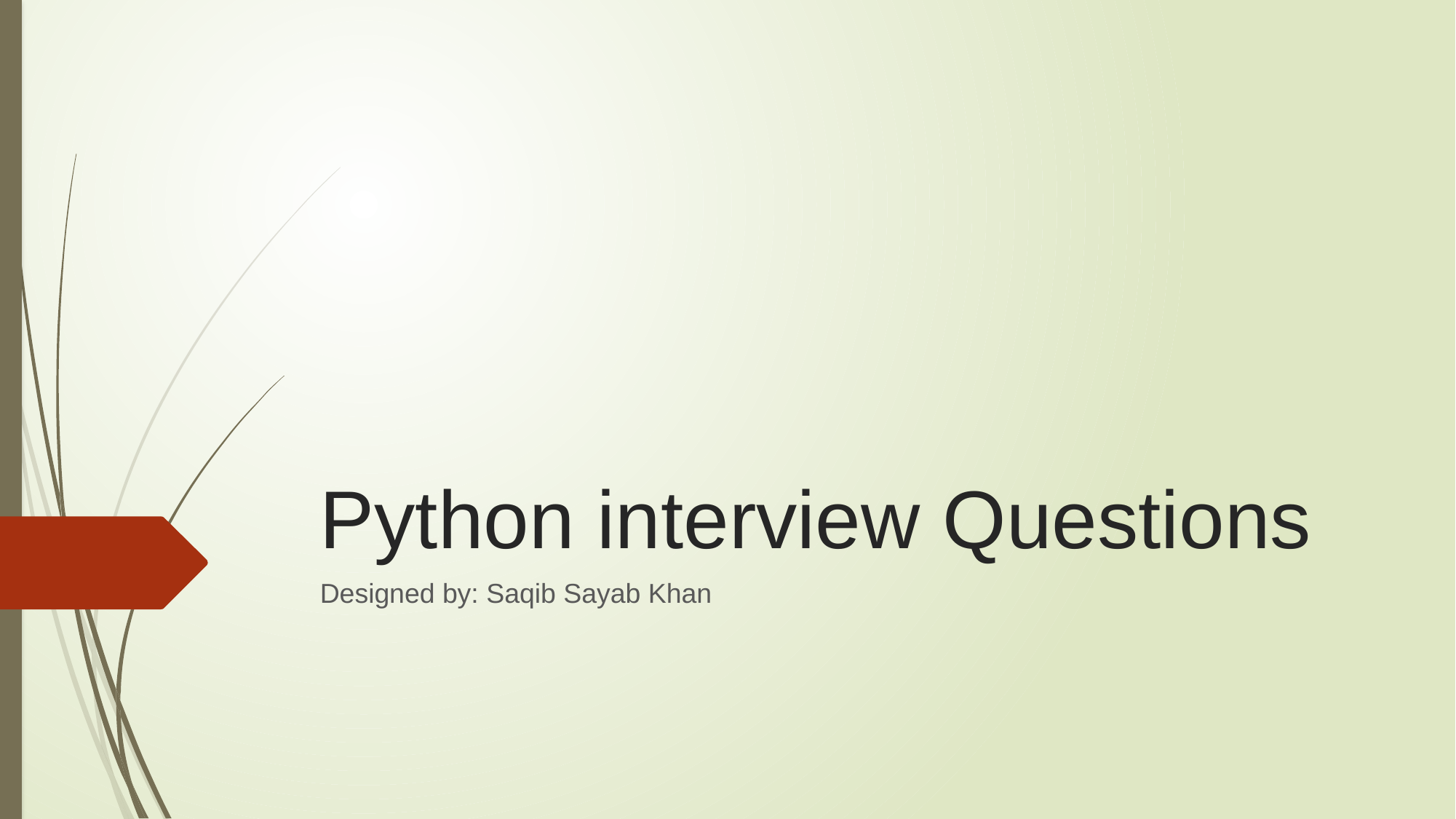

# Python interview Questions
Designed by: Saqib Sayab Khan